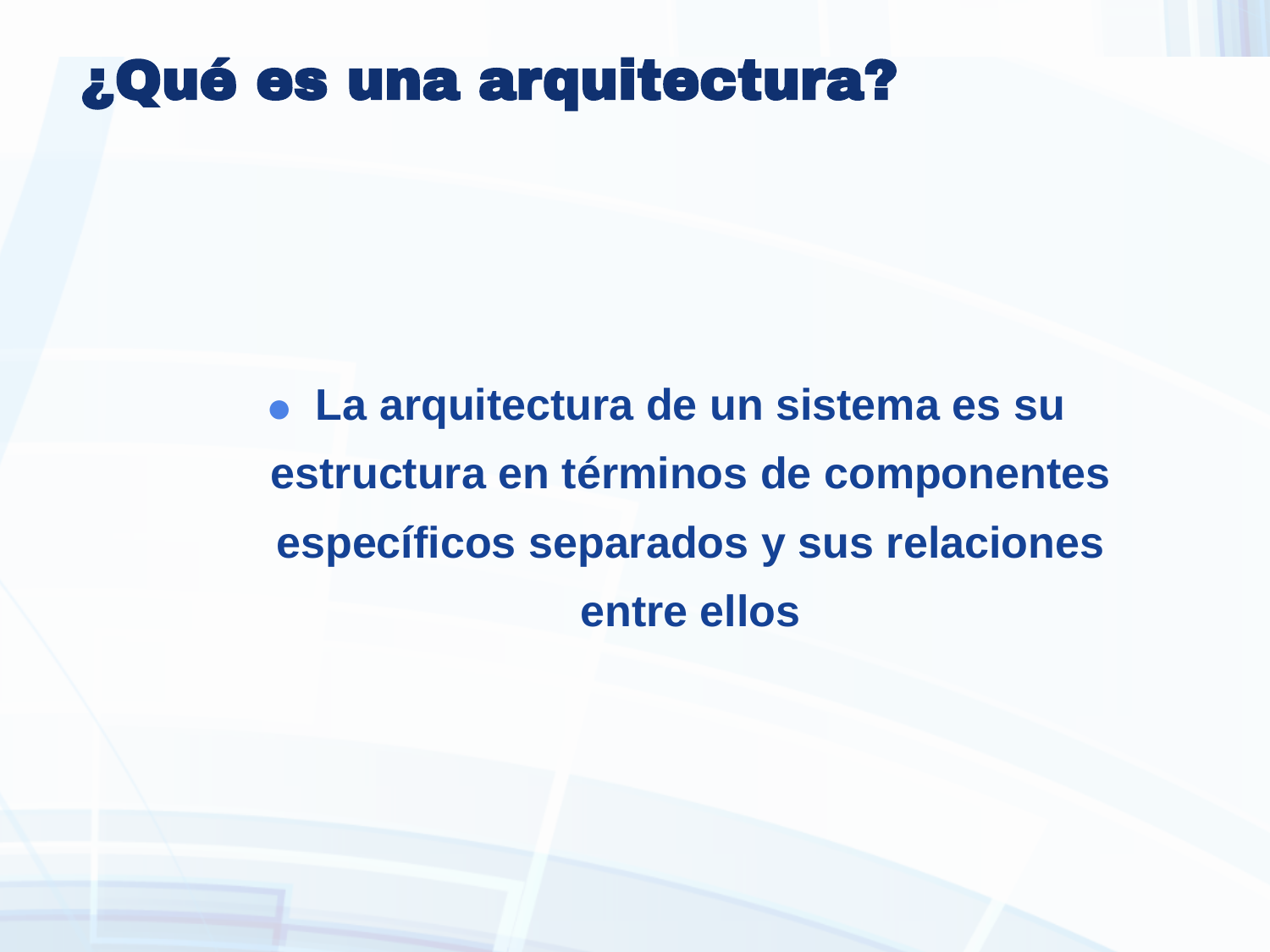

# ¿Qué es una arquitectura?
La arquitectura de un sistema es su estructura en términos de componentes específicos separados y sus relaciones entre ellos